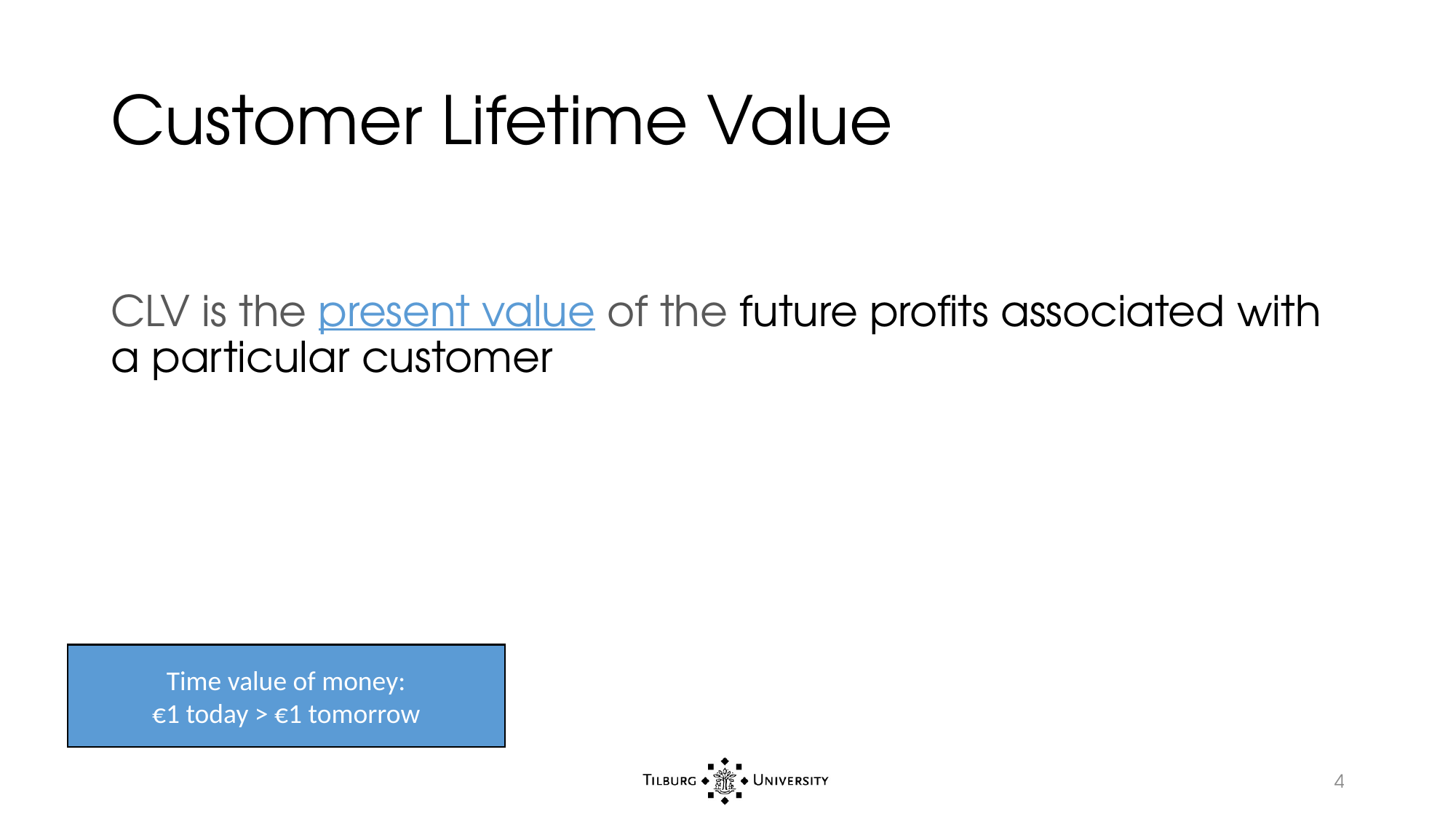

# Customer Lifetime Value

CLV is the present value of the future profits associated with a particular customer

Time value of money:
€1 today > €1 tomorrow
4